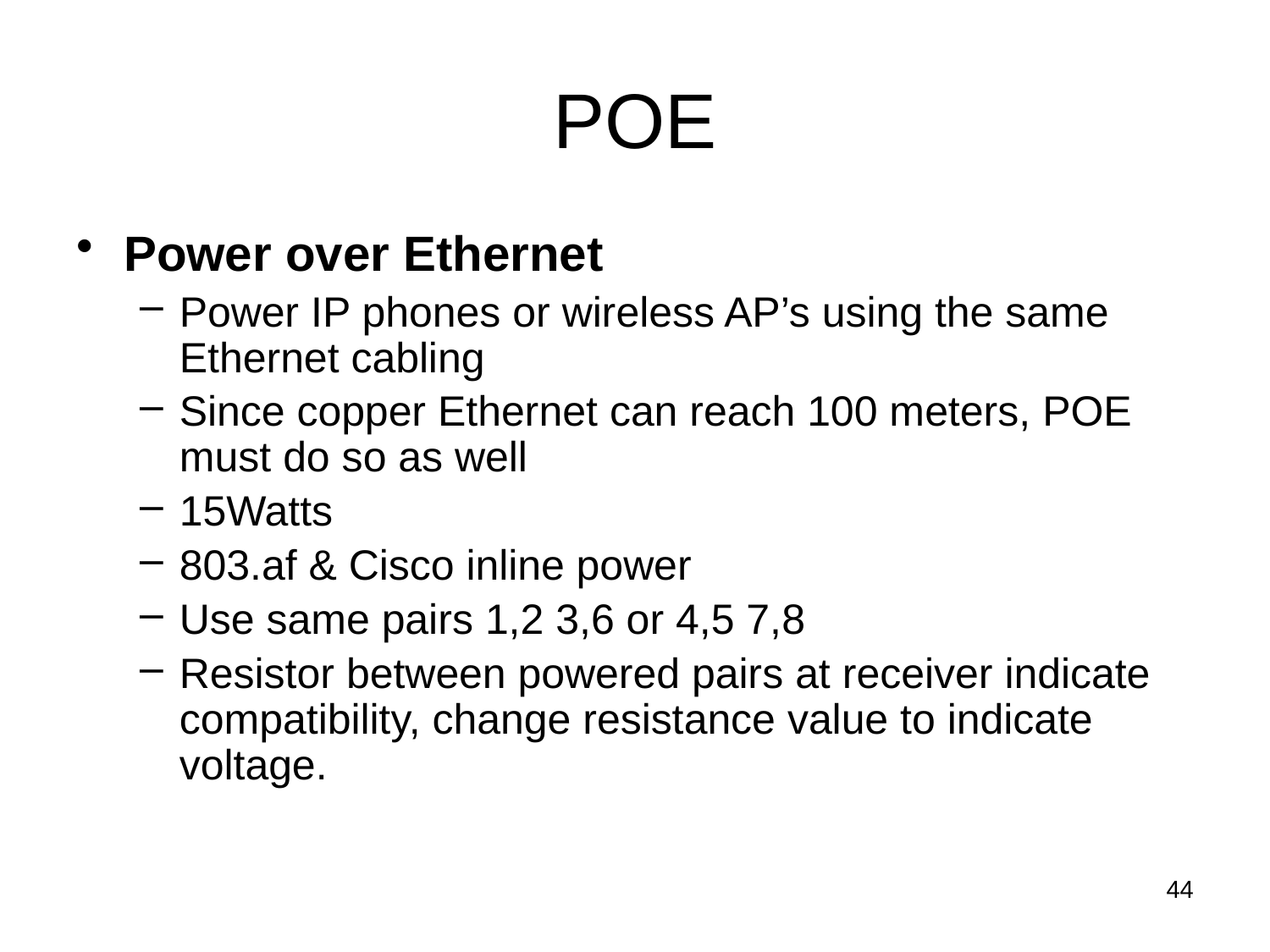

# POE
Power over Ethernet
Power IP phones or wireless AP’s using the same Ethernet cabling
Since copper Ethernet can reach 100 meters, POE must do so as well
15Watts
803.af & Cisco inline power
Use same pairs 1,2 3,6 or 4,5 7,8
Resistor between powered pairs at receiver indicate compatibility, change resistance value to indicate voltage.

44